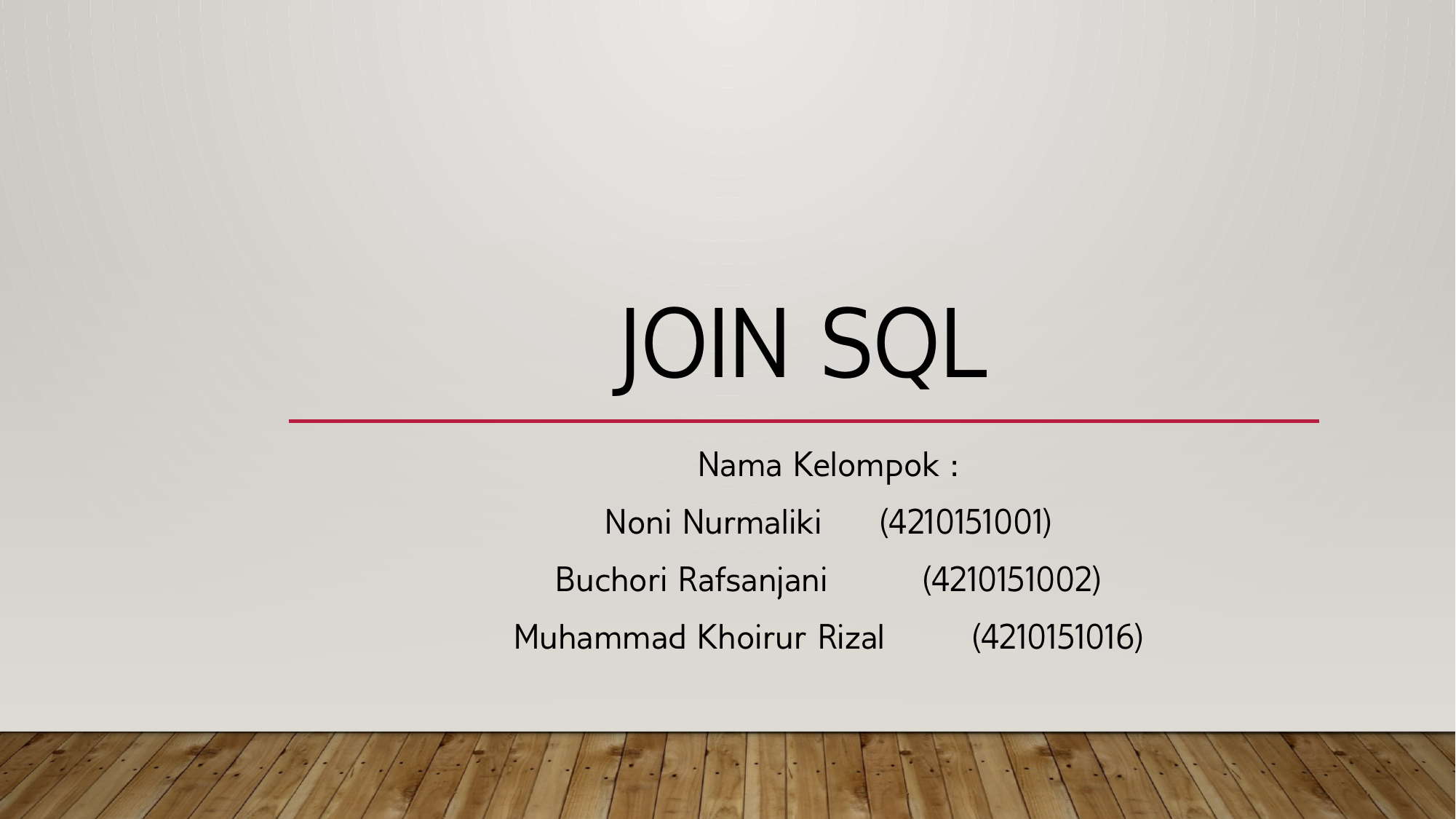

# JOIN SQL
Nama Kelompok :
Noni Nurmaliki 			(4210151001)
Buchori Rafsanjani 		(4210151002)
Muhammad Khoirur Rizal 	(4210151016)